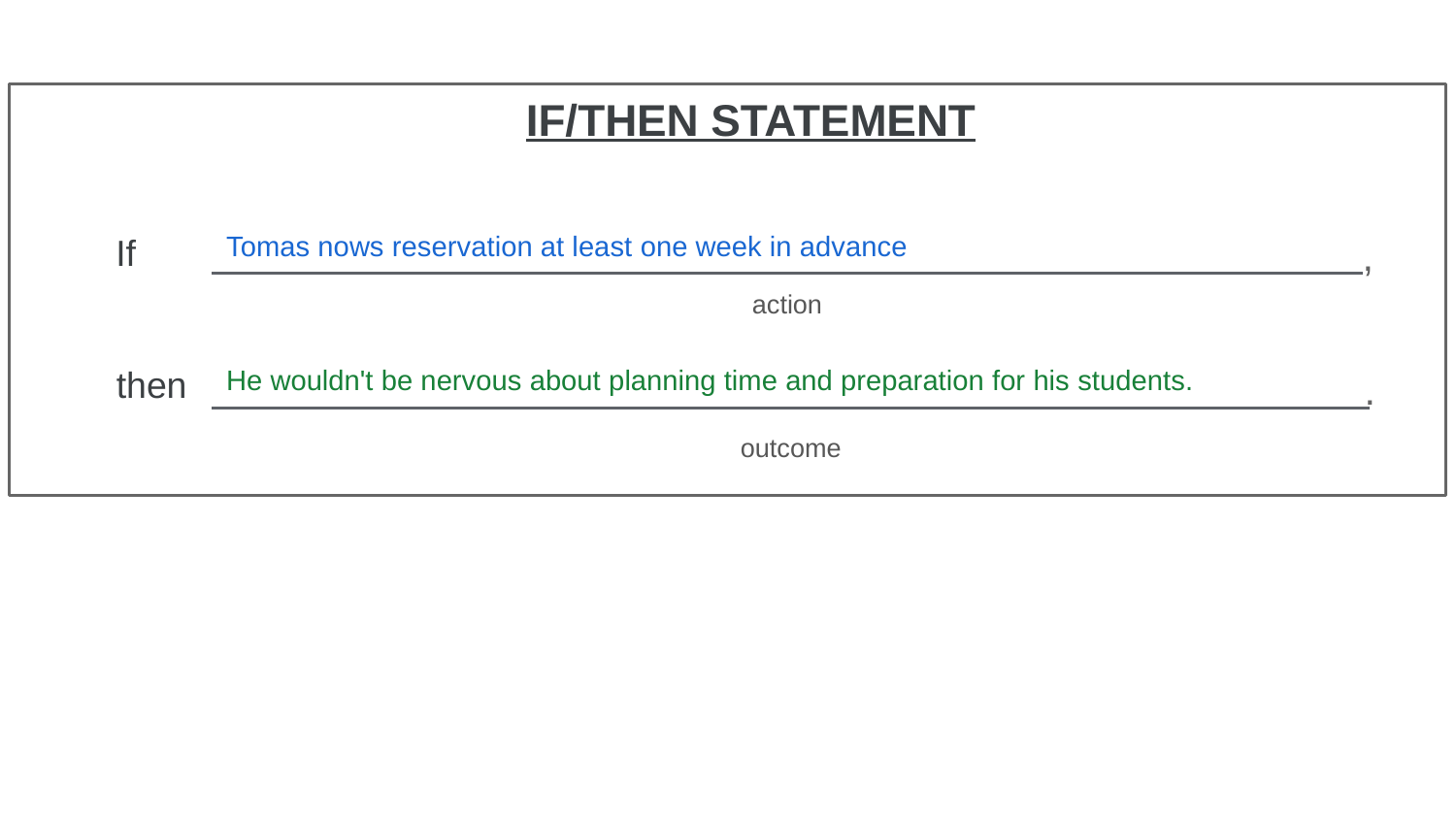

Tomas nows reservation at least one week in advance
He wouldn't be nervous about planning time and preparation for his students.